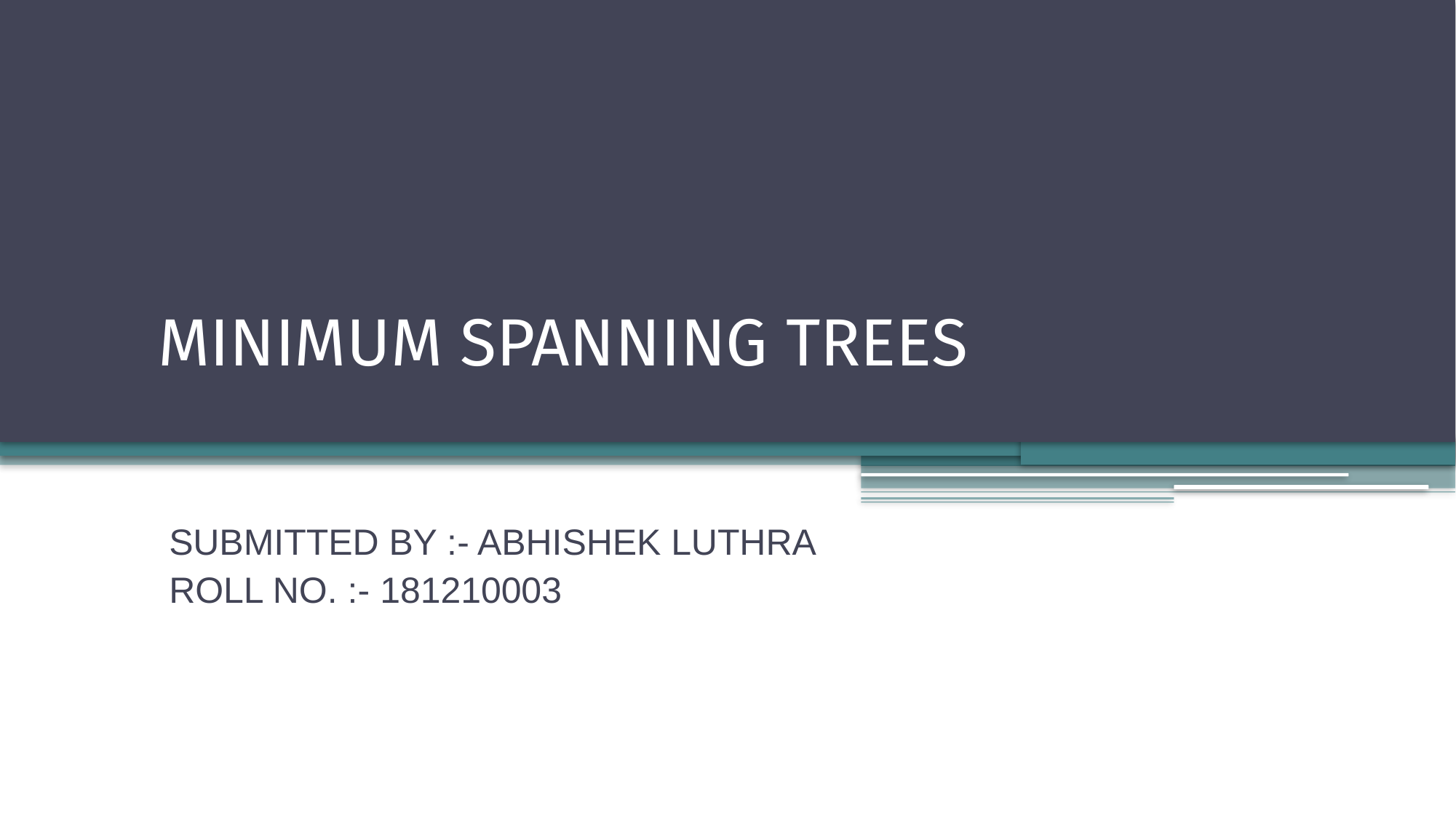

# MINIMUM SPANNING TREES
SUBMITTED BY :- ABHISHEK LUTHRA
ROLL NO. :- 181210003